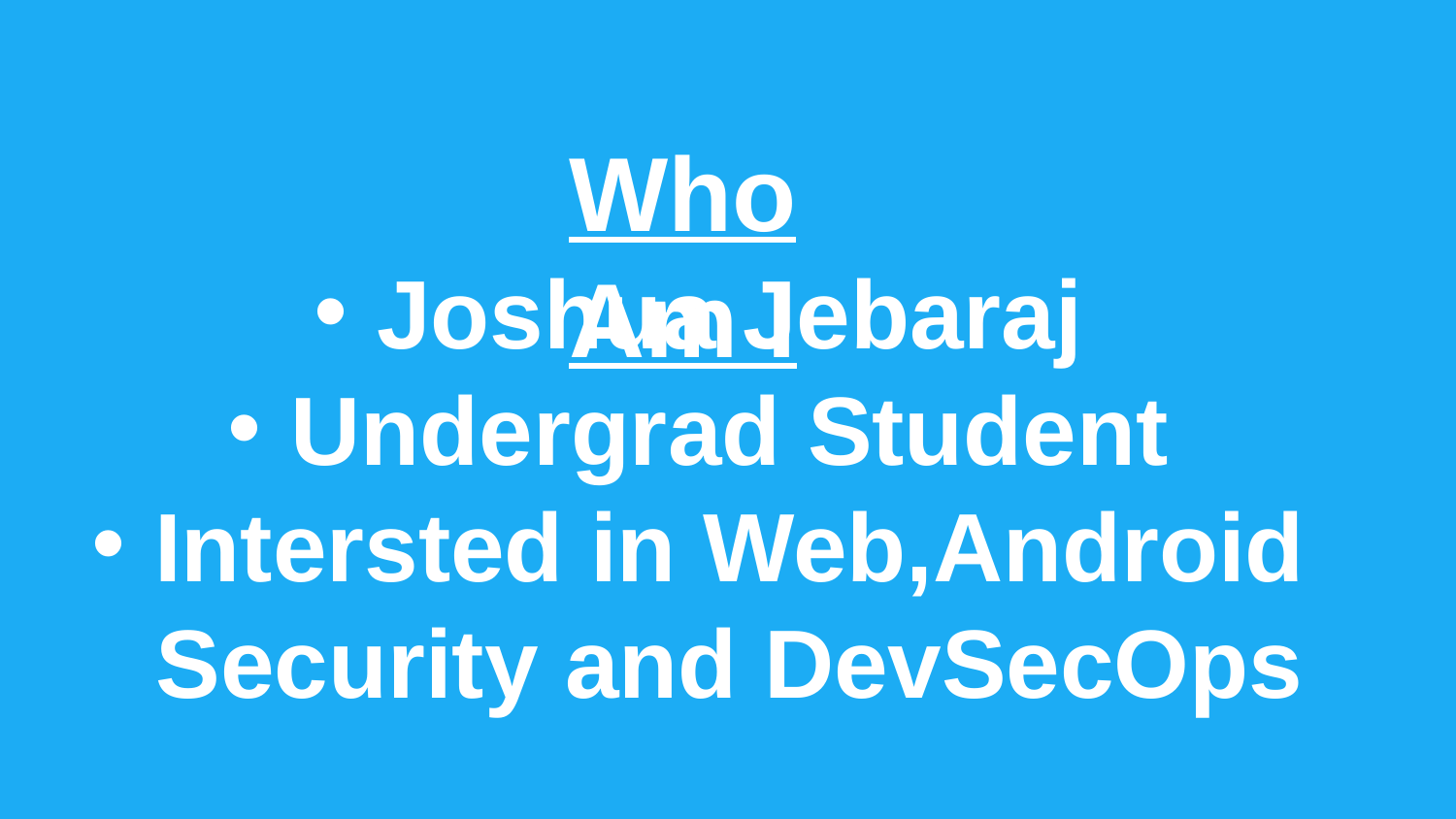

Who Am I
Joshua Jebaraj
Undergrad Student
Intersted in Web,Android Security and DevSecOps